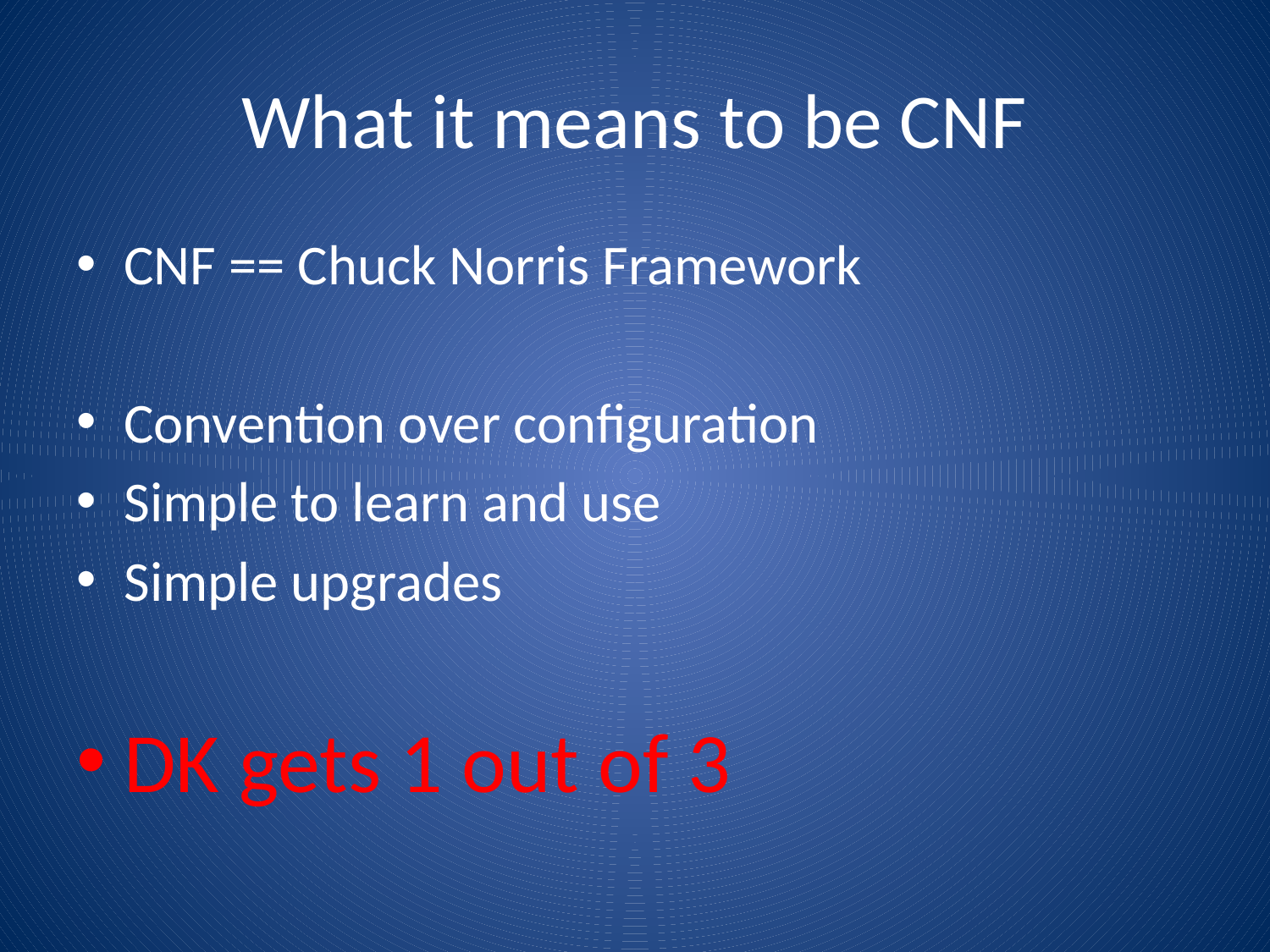

# What it means to be CNF
CNF == Chuck Norris Framework

Convention over configuration
Simple to learn and use
Simple upgrades

DK gets 1 out of 3